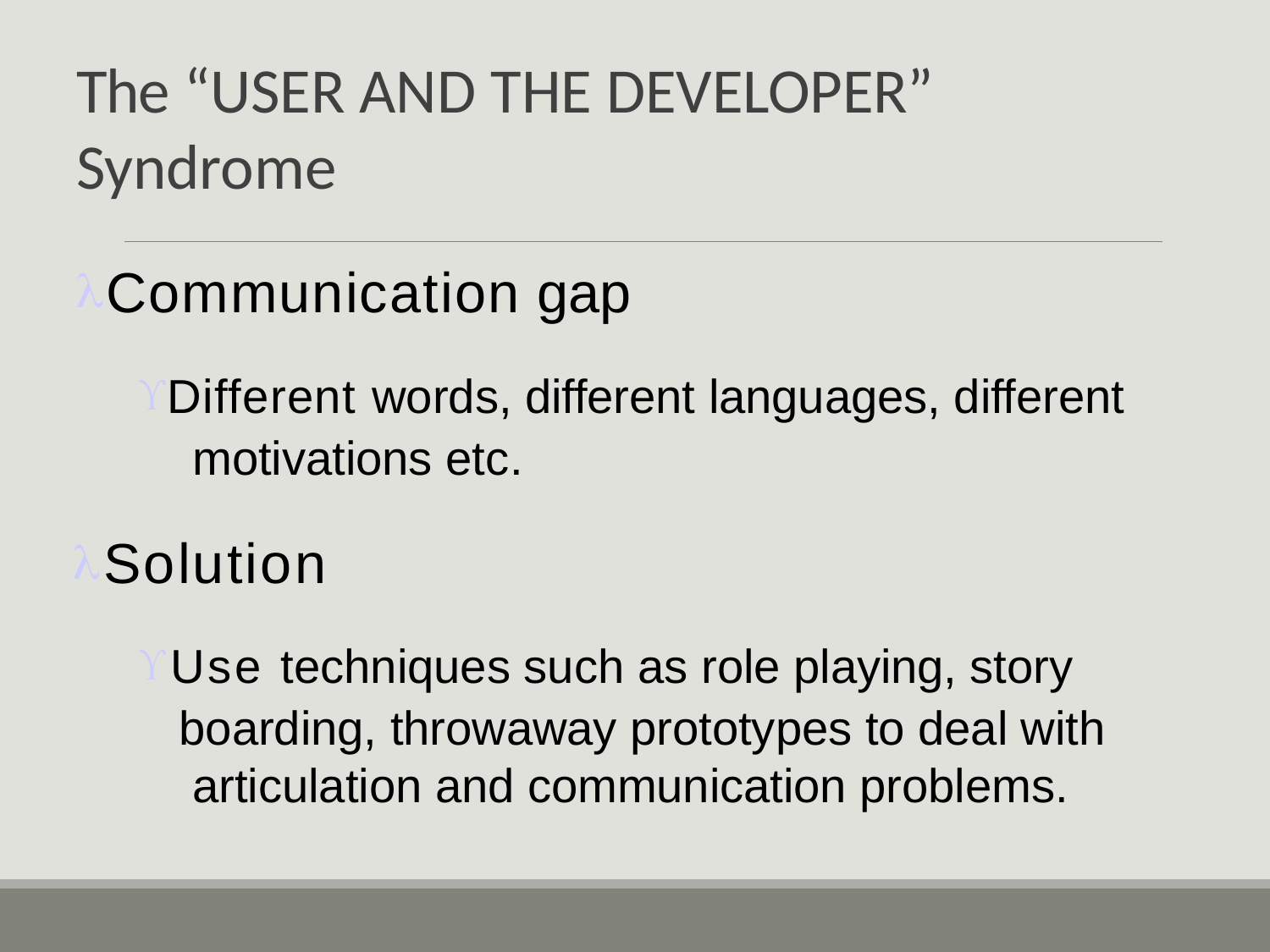

# The “USER AND THE DEVELOPER”
Syndrome
λCommunication gap
ϒDifferent words, different languages, different  motivations etc.
λSolution
ϒUse techniques such as role playing, story  boarding, throwaway prototypes to deal with  articulation and communication problems.